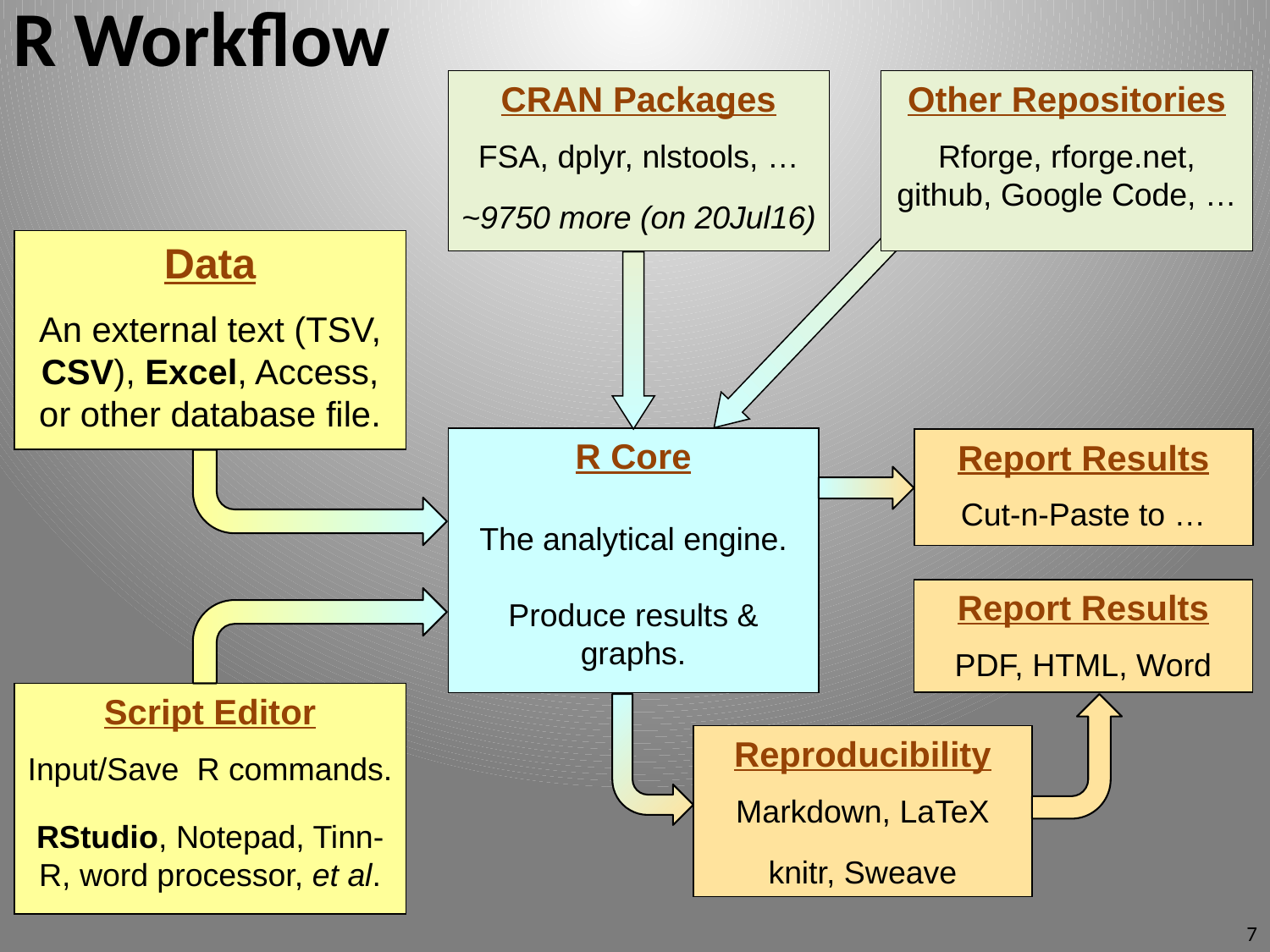

# R Workflow
CRAN Packages

FSA, dplyr, nlstools, …

~9750 more (on 20Jul16)

Other Repositories

Rforge, rforge.net,
github, Google Code, …

Data

An external text (TSV, CSV), Excel, Access, or other database file.
R Core

The analytical engine.

Produce results & graphs.
Report Results

Cut-n-Paste to …

Report Results

PDF, HTML, Word

Script Editor

Input/Save  R commands.

RStudio, Notepad, Tinn-R, word processor, et al.

Reproducibility

Markdown, LaTeX

knitr, Sweave
7